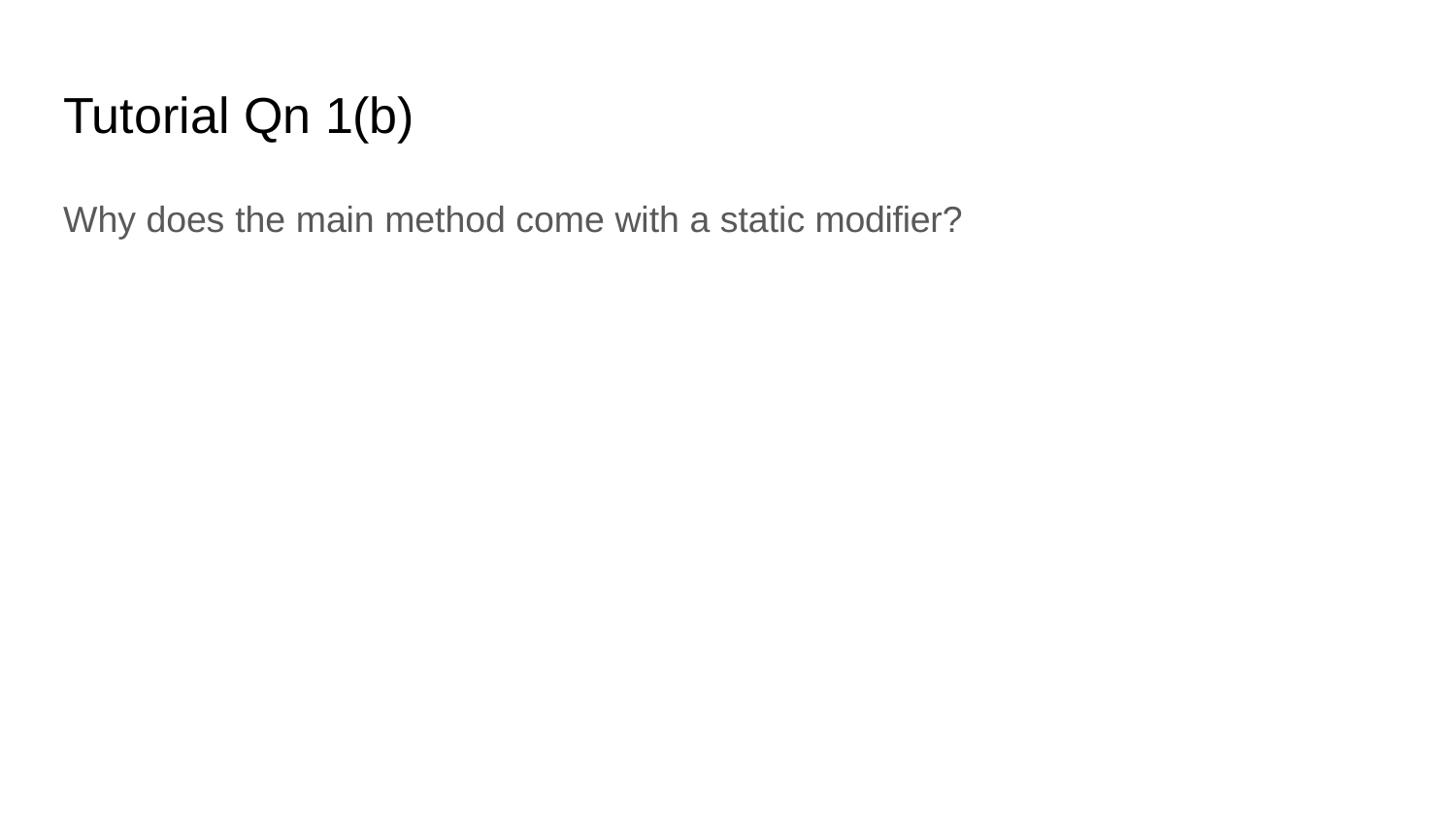

# Tutorial Qn 1(b)
Why does the main method come with a static modifier?